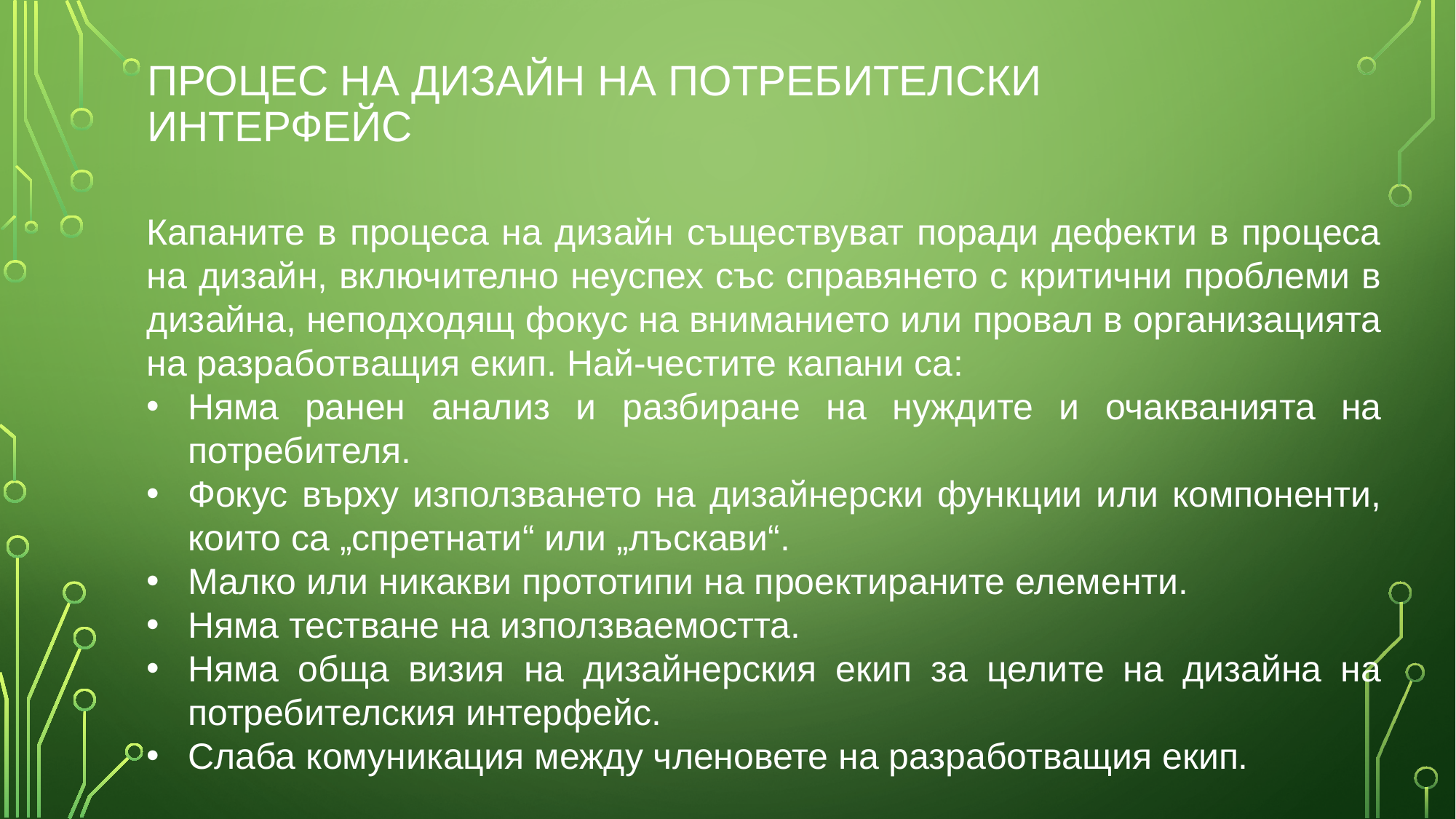

# Процес на дизайн на потребителски интерфейс
Капаните в процеса на дизайн съществуват поради дефекти в процеса на дизайн, включително неуспех със справянето с критични проблеми в дизайна, неподходящ фокус на вниманието или провал в организацията на разработващия екип. Най-честите капани са:
Няма ранен анализ и разбиране на нуждите и очакванията на потребителя.
Фокус върху използването на дизайнерски функции или компоненти, които са „спретнати“ или „лъскави“.
Малко или никакви прототипи на проектираните елементи.
Няма тестване на използваемостта.
Няма обща визия на дизайнерския екип за целите на дизайна на потребителския интерфейс.
Слаба комуникация между членовете на разработващия екип.